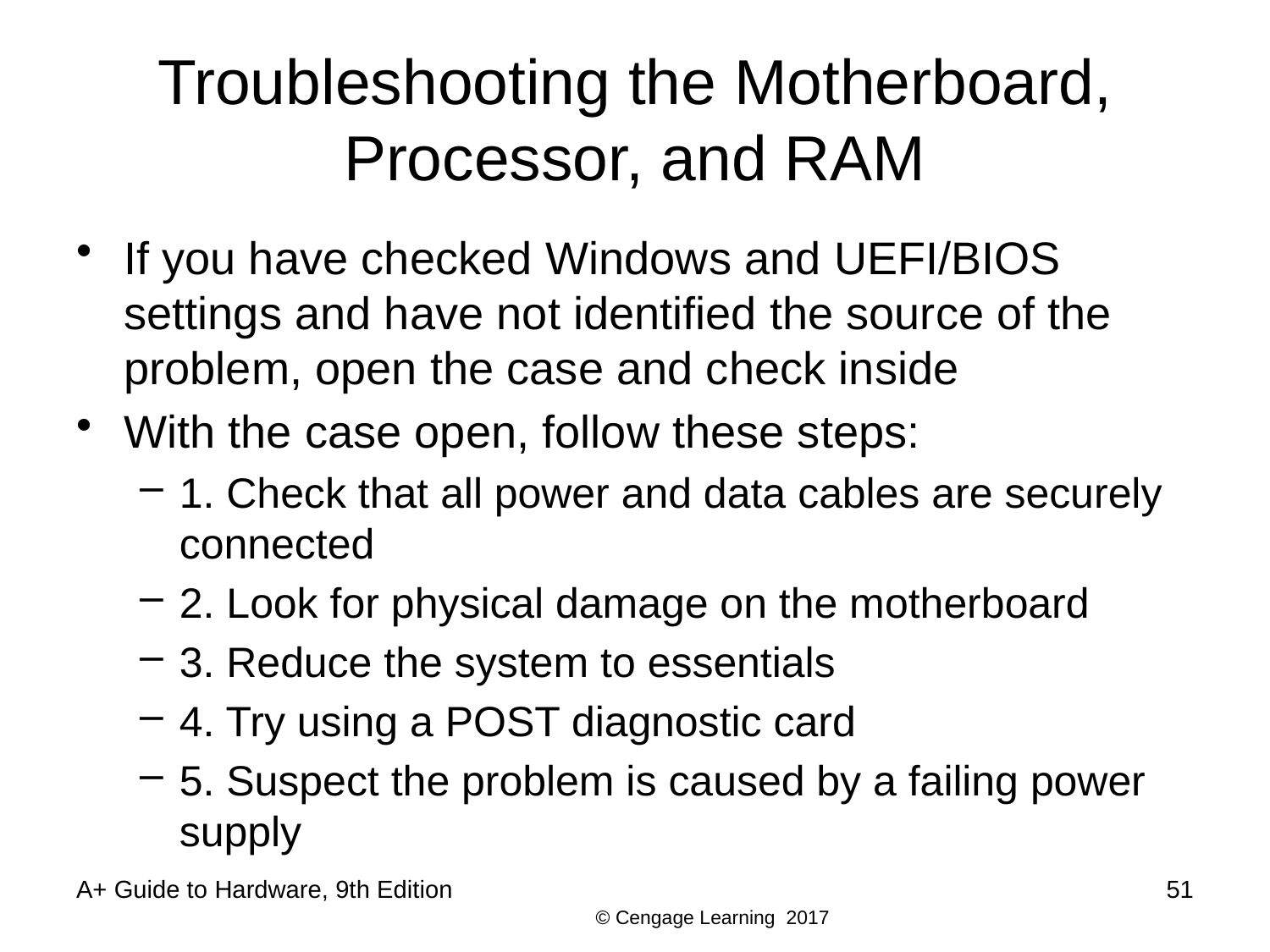

# Troubleshooting the Motherboard, Processor, and RAM
If you have checked Windows and UEFI/BIOS settings and have not identified the source of the problem, open the case and check inside
With the case open, follow these steps:
1. Check that all power and data cables are securely connected
2. Look for physical damage on the motherboard
3. Reduce the system to essentials
4. Try using a POST diagnostic card
5. Suspect the problem is caused by a failing power supply

A+ Guide to Hardware, 9th Edition
51